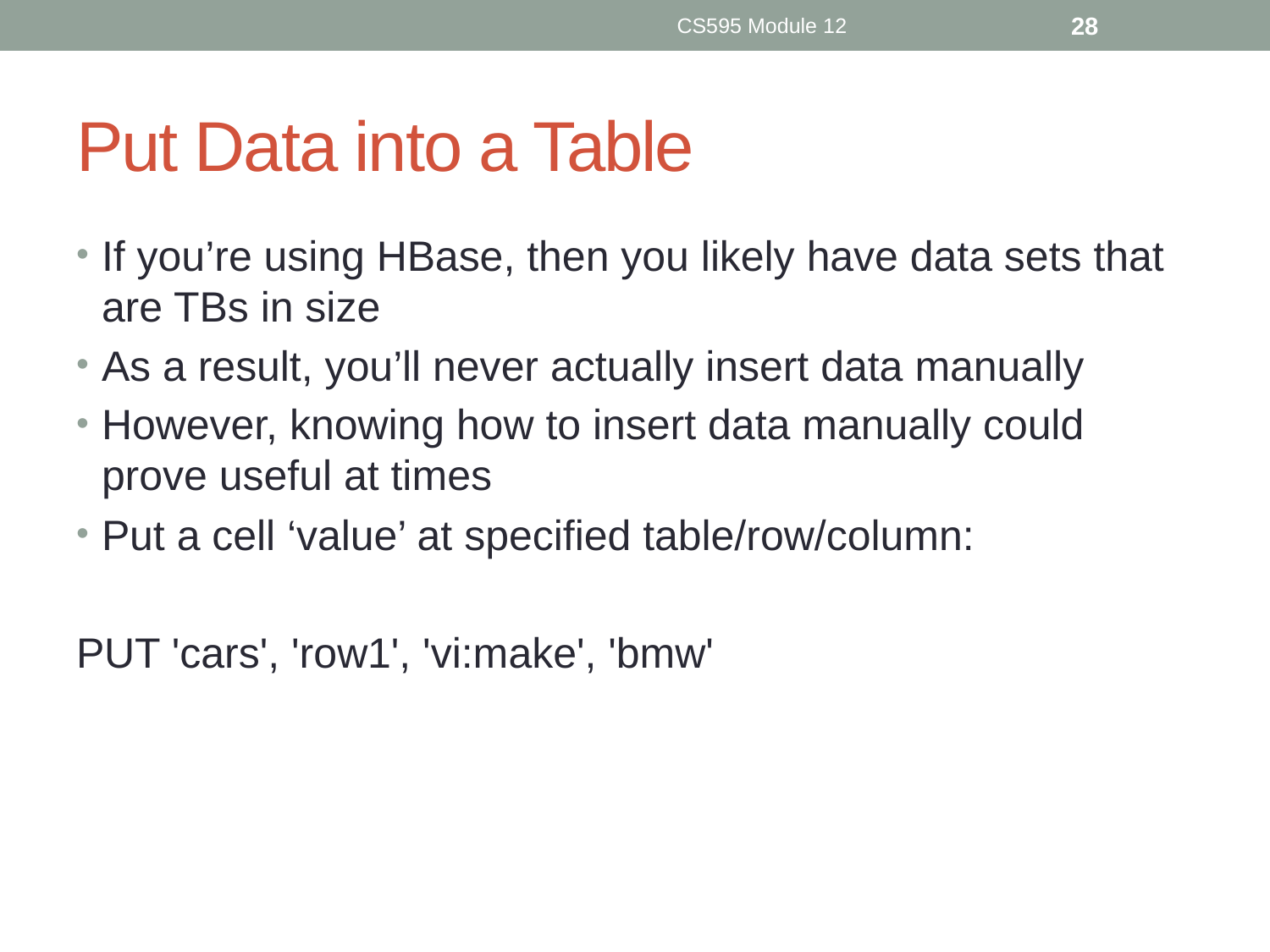

CS595 Module 12
28
# Put Data into a Table
If you’re using HBase, then you likely have data sets that are TBs in size
As a result, you’ll never actually insert data manually
However, knowing how to insert data manually could prove useful at times
Put a cell ‘value’ at specified table/row/column:

PUT 'cars', 'row1', 'vi:make', 'bmw'